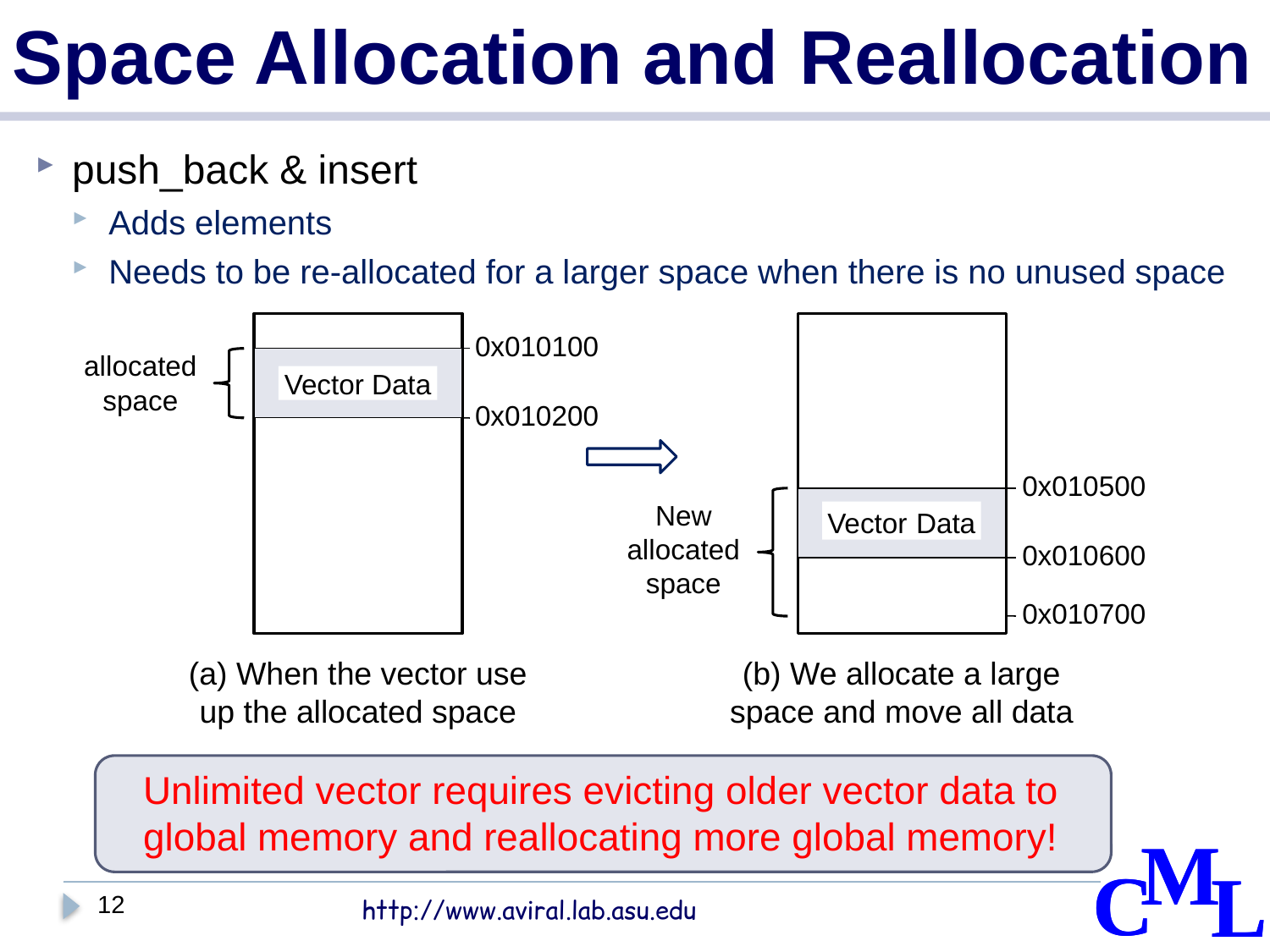

# Space Allocation and Reallocation
push_back & insert
Adds elements
Needs to be re-allocated for a larger space when there is no unused space

0x010100
allocated space

Vector Data
0x010200

0x010500

New allocated space
Vector Data
0x010600
0x010700
(a) When the vector use up the allocated space
(b) We allocate a large space and move all data

Unlimited vector requires evicting older vector data to global memory and reallocating more global memory!
12